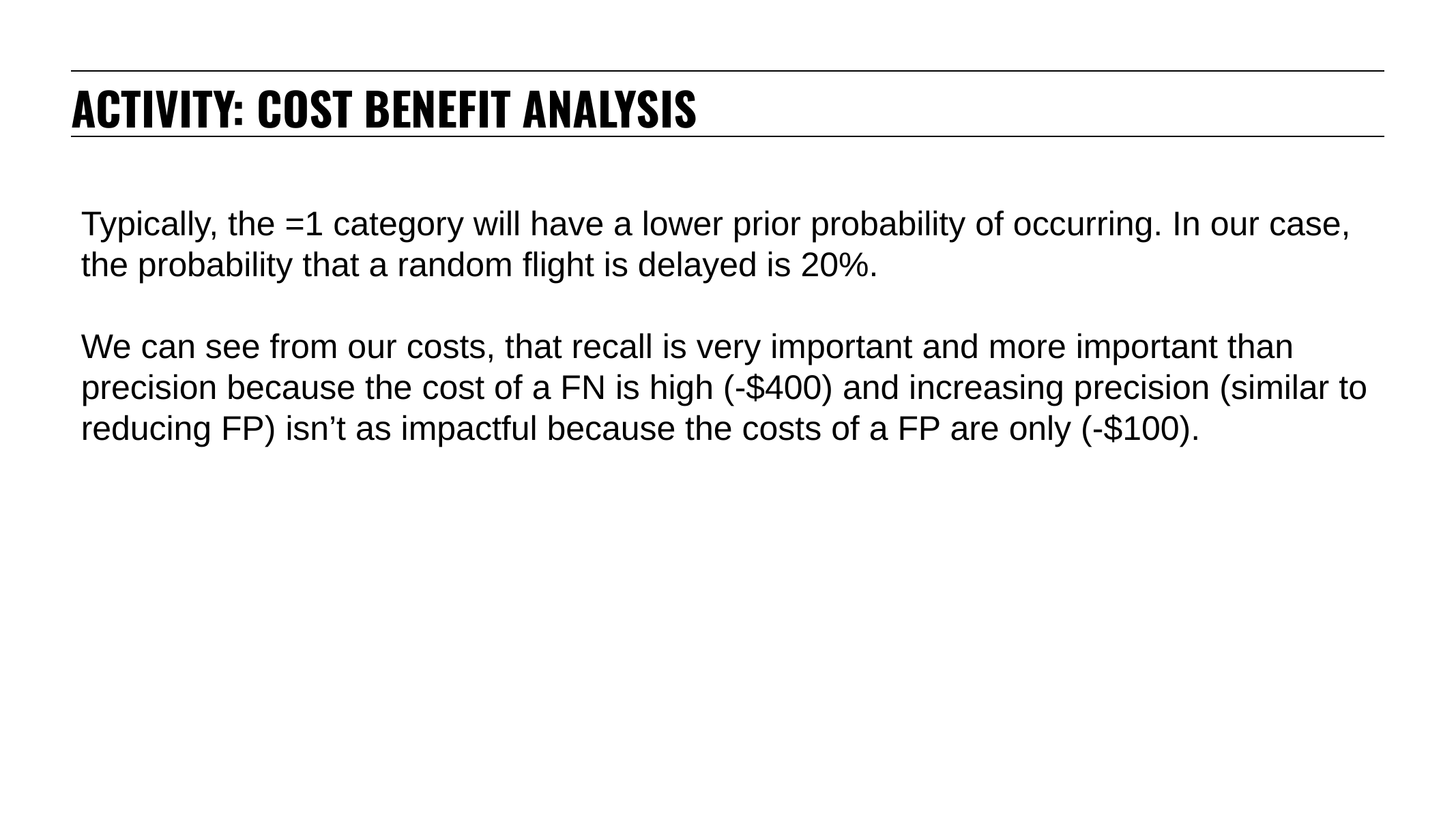

ACTIVITY: COST BENEFIT ANALYSIS
Typically, the =1 category will have a lower prior probability of occurring. In our case, the probability that a random flight is delayed is 20%.

We can see from our costs, that recall is very important and more important than precision because the cost of a FN is high (-$400) and increasing precision (similar to reducing FP) isn’t as impactful because the costs of a FP are only (-$100).